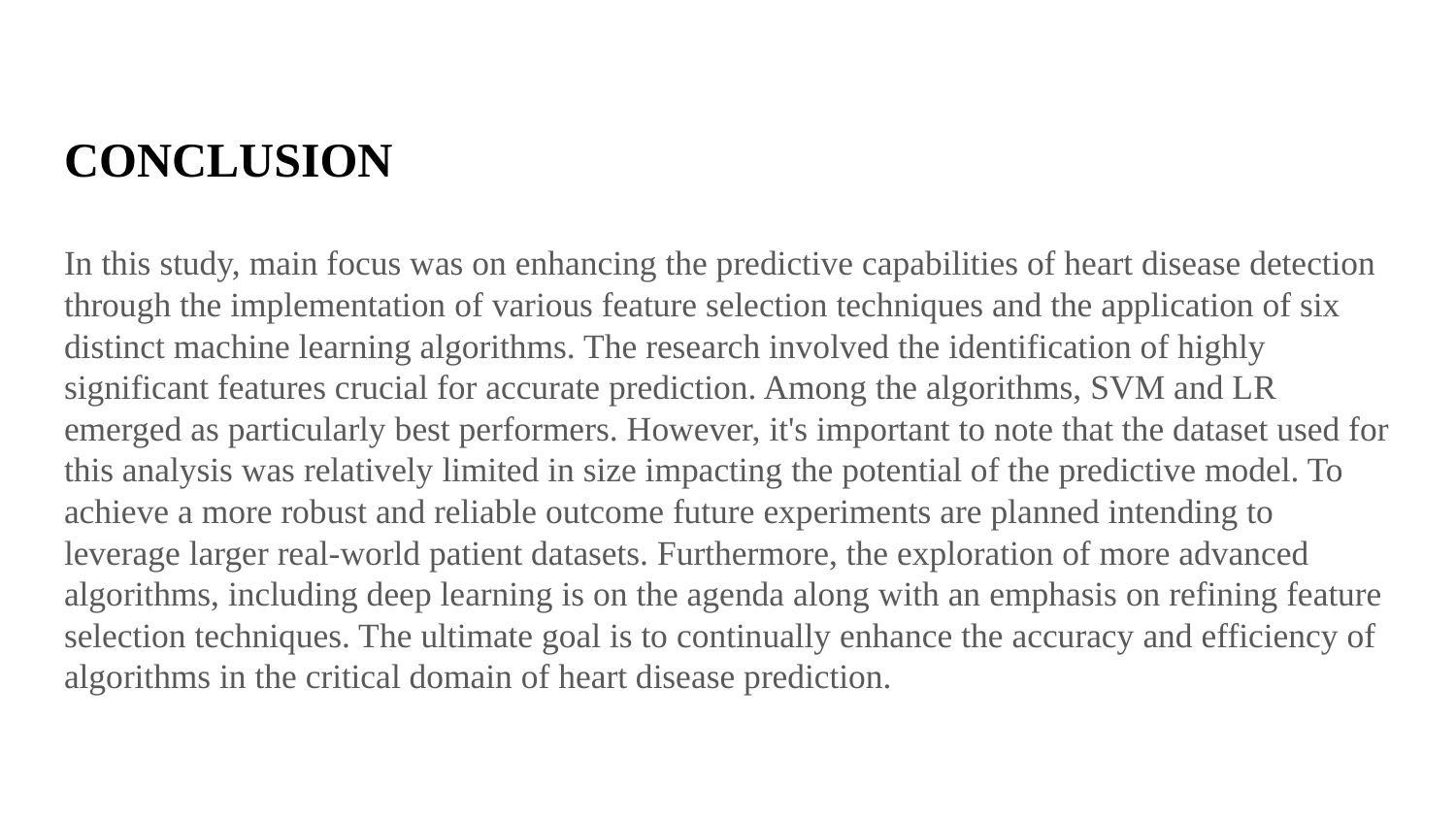

# CONCLUSION
In this study, main focus was on enhancing the predictive capabilities of heart disease detection through the implementation of various feature selection techniques and the application of six distinct machine learning algorithms. The research involved the identification of highly significant features crucial for accurate prediction. Among the algorithms, SVM and LR emerged as particularly best performers. However, it's important to note that the dataset used for this analysis was relatively limited in size impacting the potential of the predictive model. To achieve a more robust and reliable outcome future experiments are planned intending to leverage larger real-world patient datasets. Furthermore, the exploration of more advanced algorithms, including deep learning is on the agenda along with an emphasis on refining feature selection techniques. The ultimate goal is to continually enhance the accuracy and efficiency of algorithms in the critical domain of heart disease prediction.